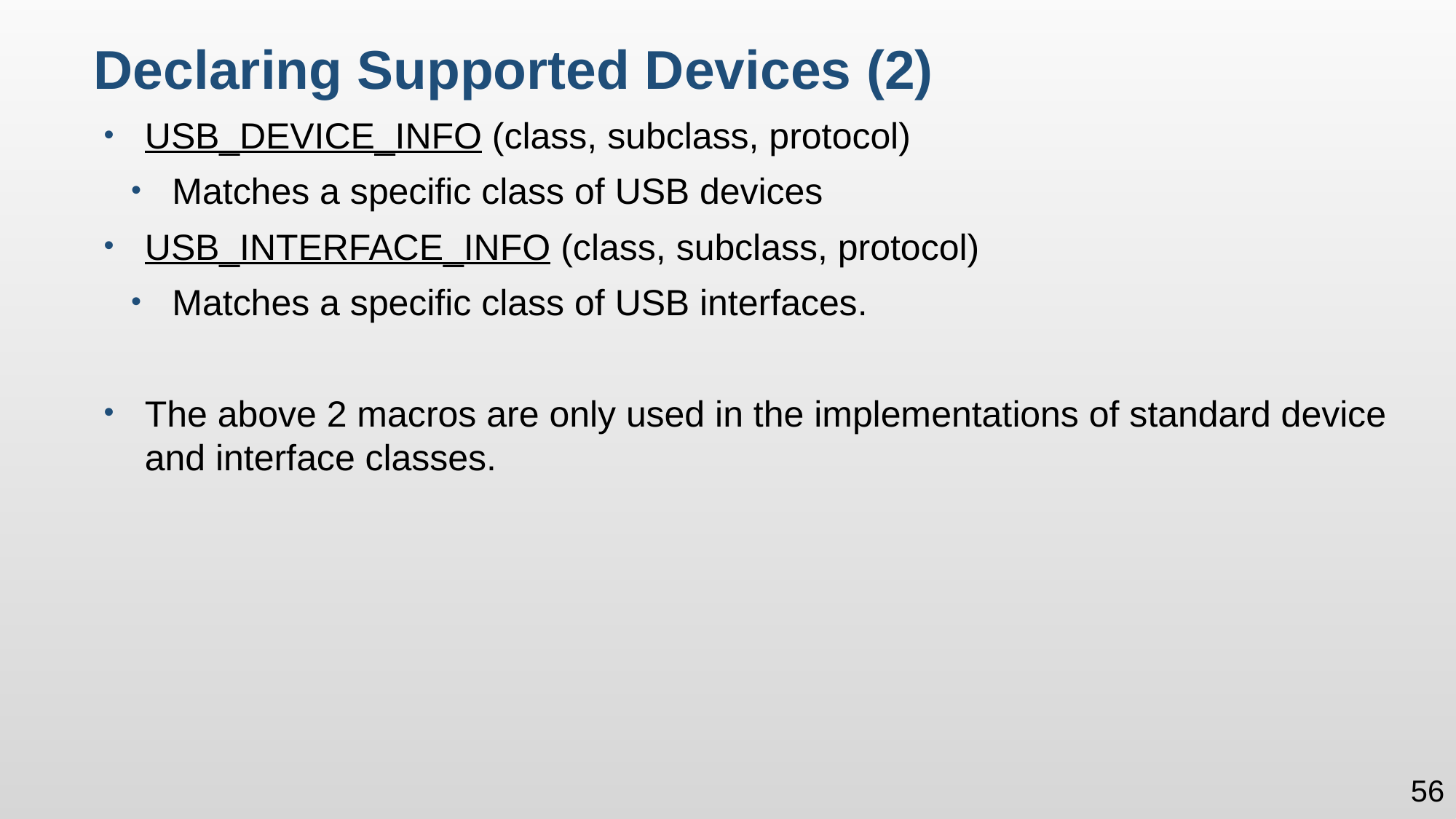

Declaring Supported Devices (2)
USB_DEVICE_INFO (class, subclass, protocol)
Matches a specific class of USB devices
USB_INTERFACE_INFO (class, subclass, protocol)
Matches a specific class of USB interfaces.

The above 2 macros are only used in the implementations of standard device and interface classes.

56